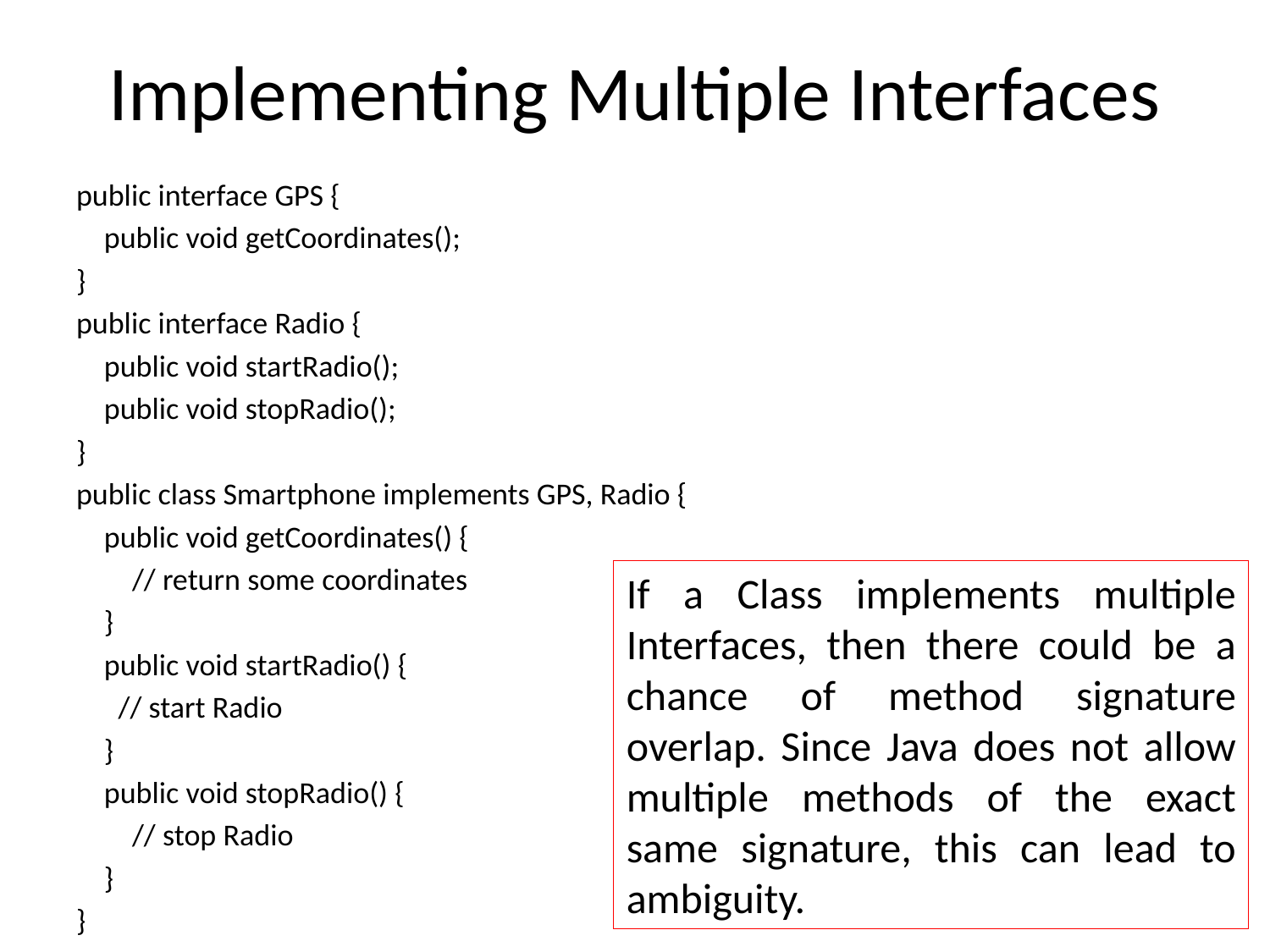

# Implementing Multiple Interfaces
public interface GPS {
    public void getCoordinates();
}
public interface Radio {
    public void startRadio();
    public void stopRadio();
}
public class Smartphone implements GPS, Radio {
    public void getCoordinates() {
        // return some coordinates
    }
    public void startRadio() {
      // start Radio
    }
    public void stopRadio() {
        // stop Radio
    }
}

If a Class implements multiple Interfaces, then there could be a chance of method signature overlap. Since Java does not allow multiple methods of the exact same signature, this can lead to ambiguity.